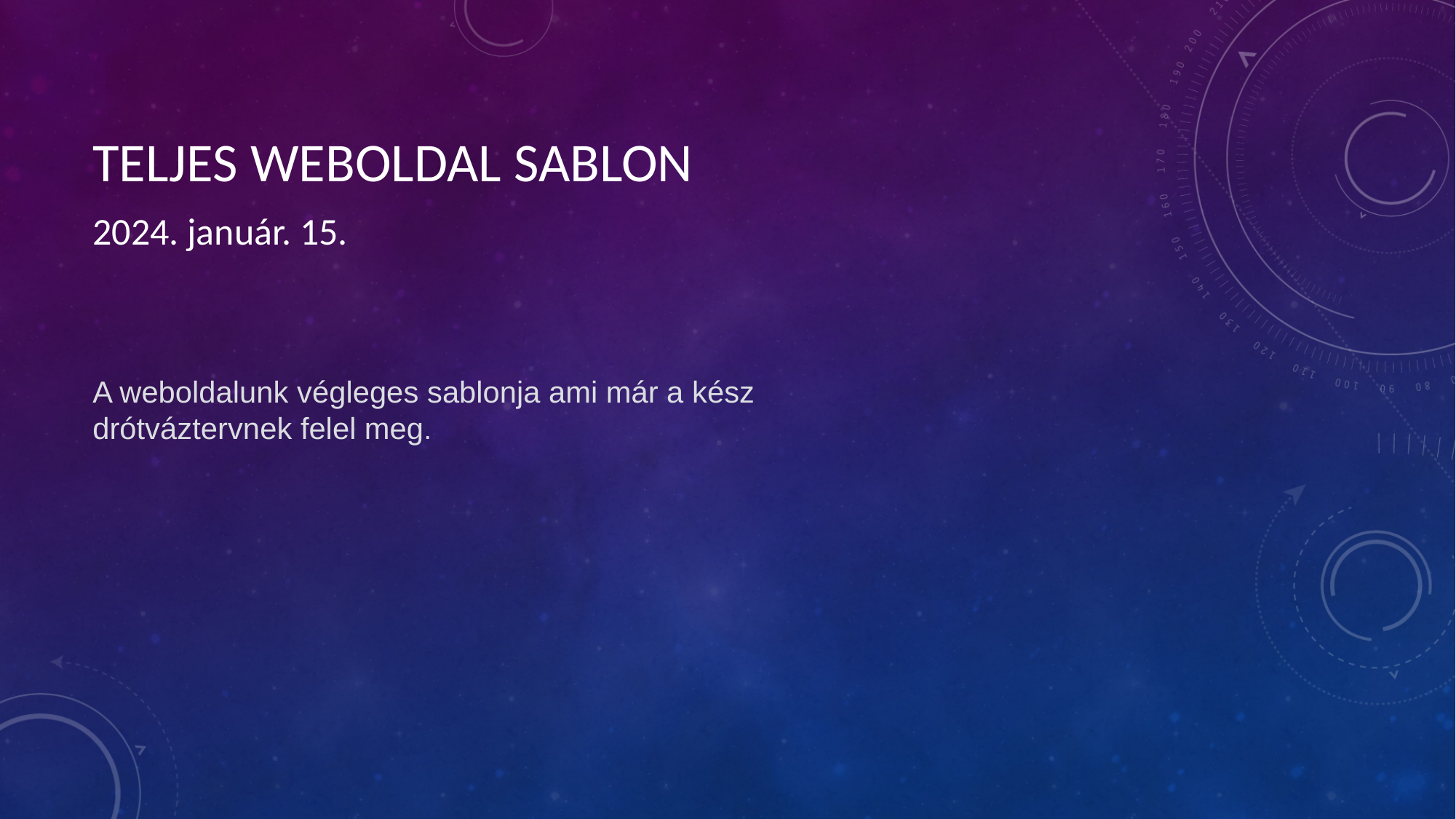

# Teljes weboldal sablon
2024. január. 15.

A weboldalunk végleges sablonja ami már a kész drótváztervnek felel meg.